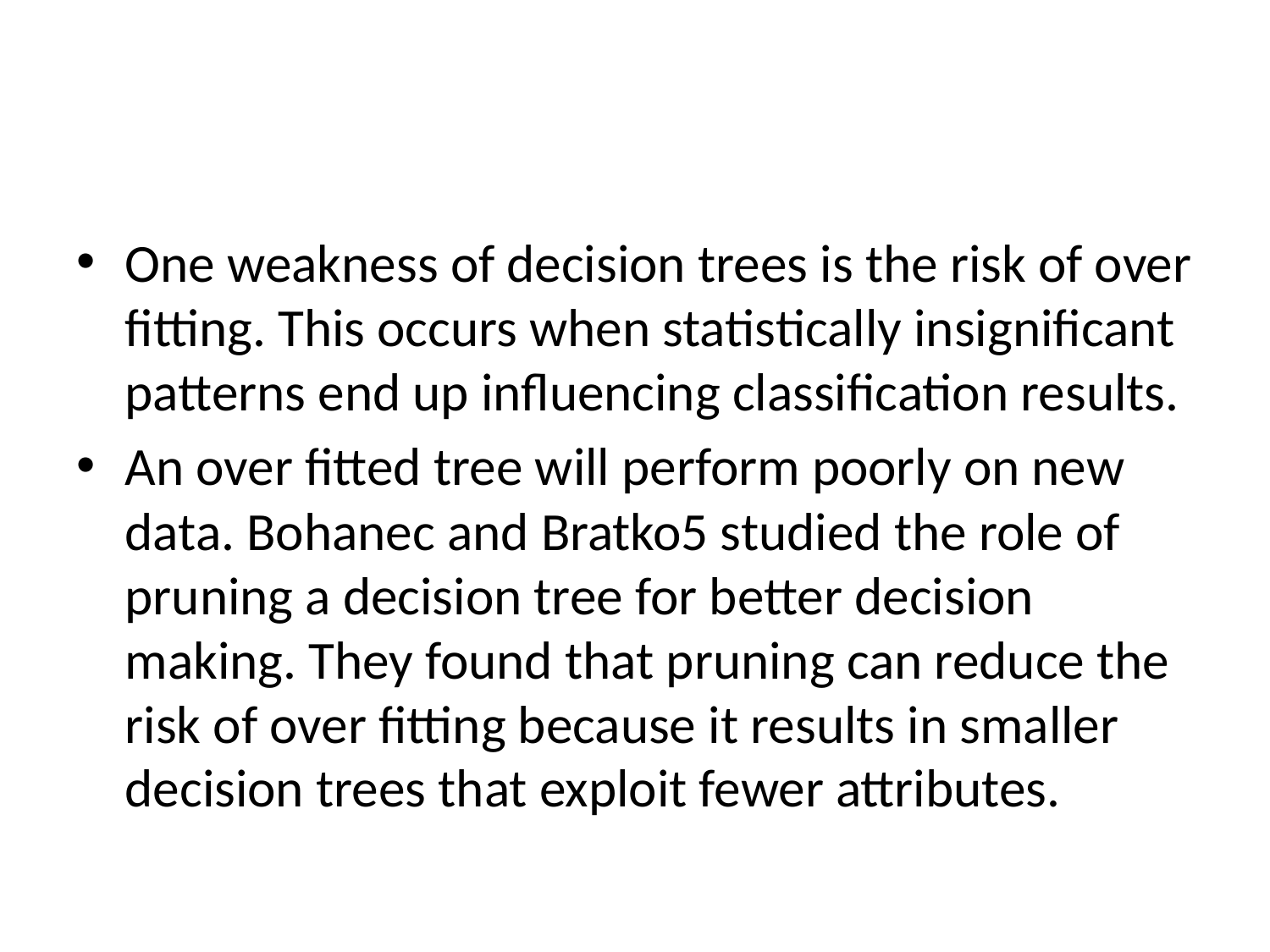

#
One weakness of decision trees is the risk of over fitting. This occurs when statistically insignificant patterns end up influencing classification results.
An over fitted tree will perform poorly on new data. Bohanec and Bratko5 studied the role of pruning a decision tree for better decision making. They found that pruning can reduce the risk of over fitting because it results in smaller decision trees that exploit fewer attributes.